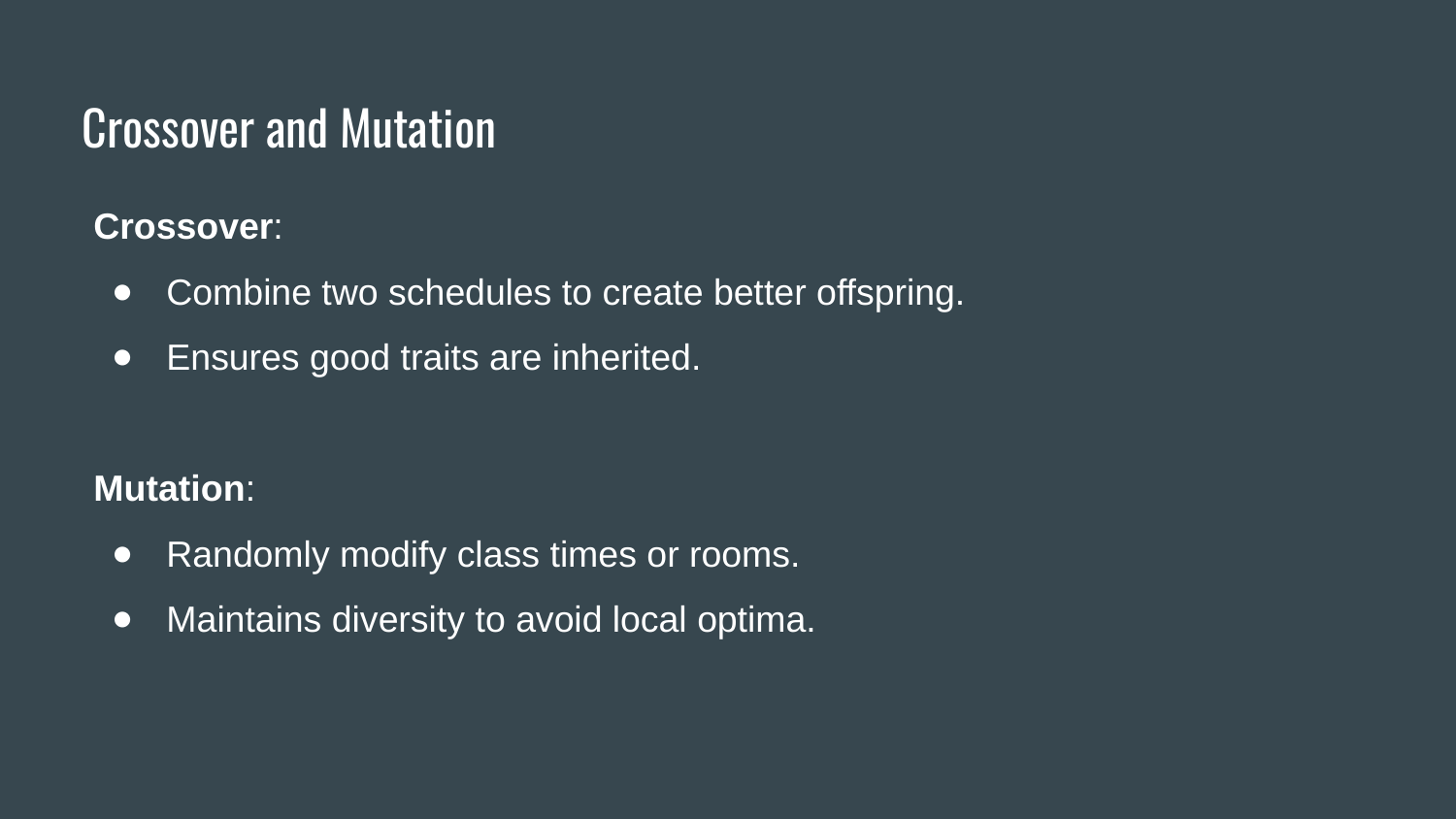

Crossover and Mutation

Crossover:
Combine two schedules to create better offspring.
Ensures good traits are inherited.

Mutation:
Randomly modify class times or rooms.
Maintains diversity to avoid local optima.